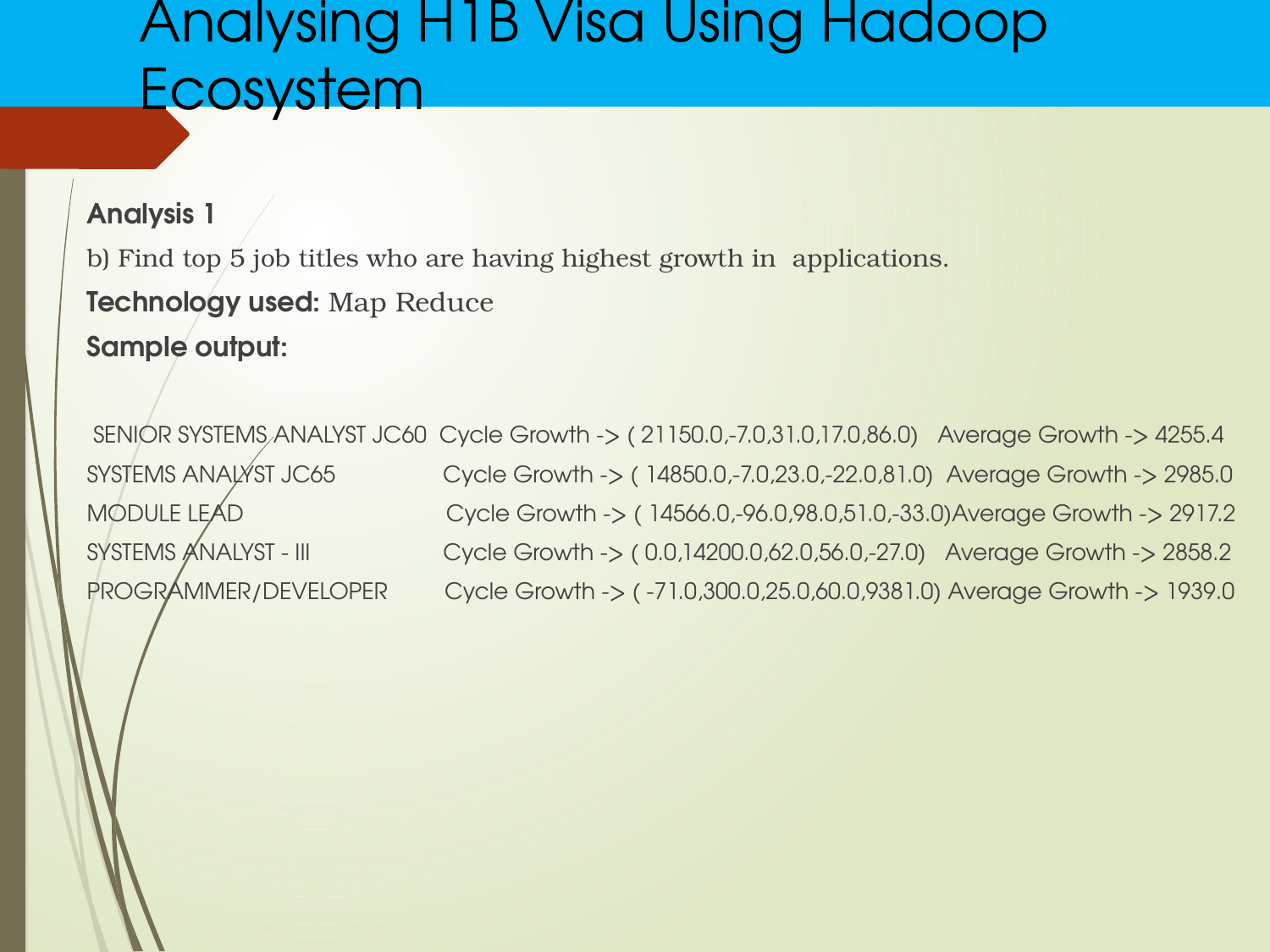

Analysing H1B Visa Using Hadoop Ecosystem
Analysis 1
b) Find top 5 job titles who are having highest growth in  applications.
Technology used: Map Reduce
Sample output:

 SENIOR SYSTEMS ANALYST JC60  Cycle Growth -> ( 21150.0,-7.0,31.0,17.0,86.0)   Average Growth -> 4255.4
SYSTEMS ANALYST JC65                 Cycle Growth -> ( 14850.0,-7.0,23.0,-22.0,81.0)  Average Growth -> 2985.0
MODULE LEAD                                Cycle Growth -> ( 14566.0,-96.0,98.0,51.0,-33.0)Average Growth -> 2917.2
SYSTEMS ANALYST - III                     Cycle Growth -> ( 0.0,14200.0,62.0,56.0,-27.0)   Average Growth -> 2858.2
PROGRAMMER/DEVELOPER         Cycle Growth -> ( -71.0,300.0,25.0,60.0,9381.0) Average Growth -> 1939.0